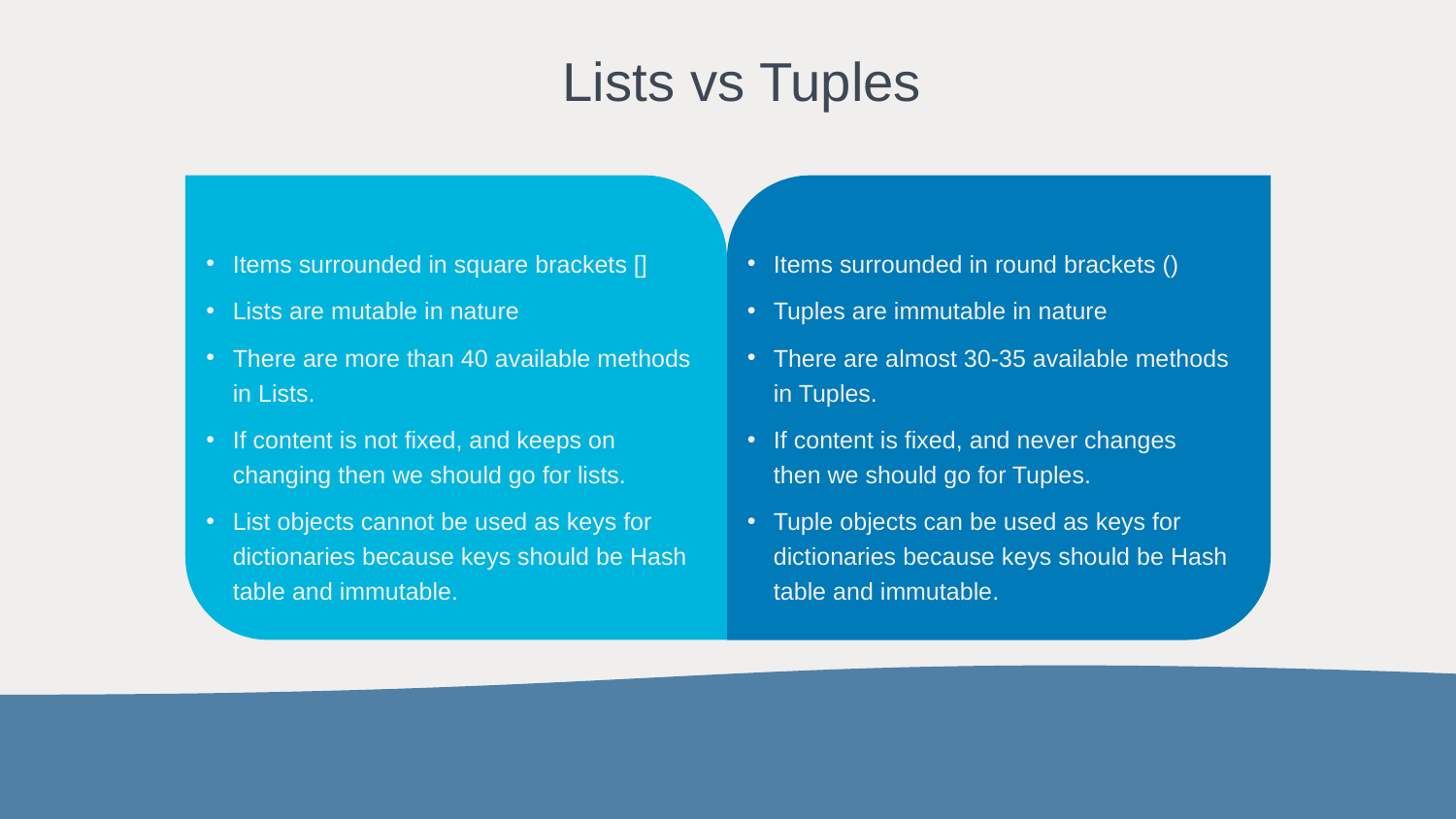

# Lists vs Tuples

Items surrounded in square brackets []
Lists are mutable in nature
There are more than 40 available methods in Lists.
If content is not fixed, and keeps on  changing then we should go for lists.
List objects cannot be used as keys for  dictionaries because keys should be Hash  table and immutable.
Items surrounded in round brackets ()
Tuples are immutable in nature
There are almost 30-35 available methods  in Tuples.
If content is fixed, and never changes  then we should go for Tuples.
Tuple objects can be used as keys for  dictionaries because keys should be Hash  table and immutable.